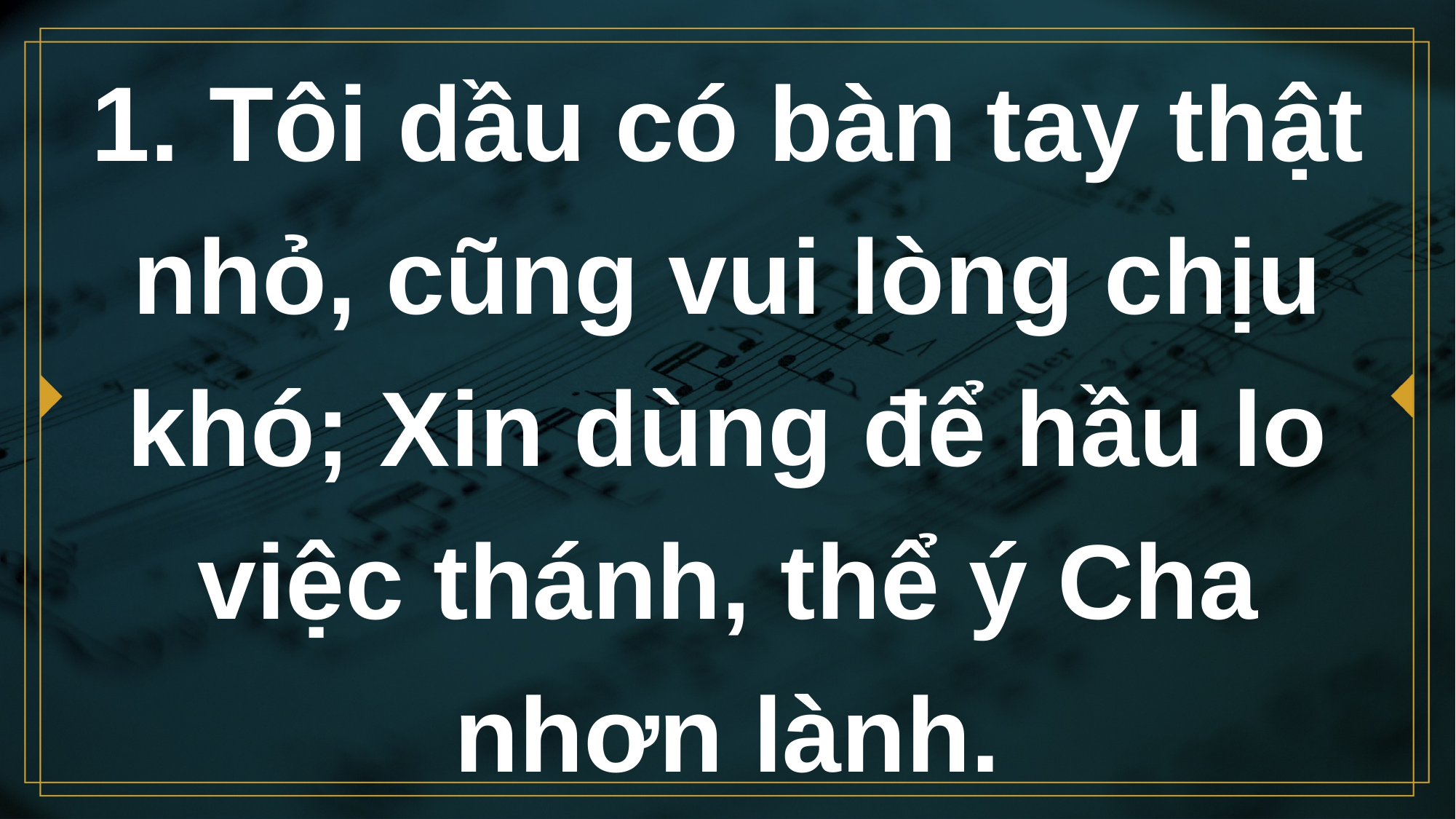

# 1. Tôi dầu có bàn tay thật nhỏ, cũng vui lòng chịu khó; Xin dùng để hầu lo việc thánh, thể ý Cha nhơn lành.